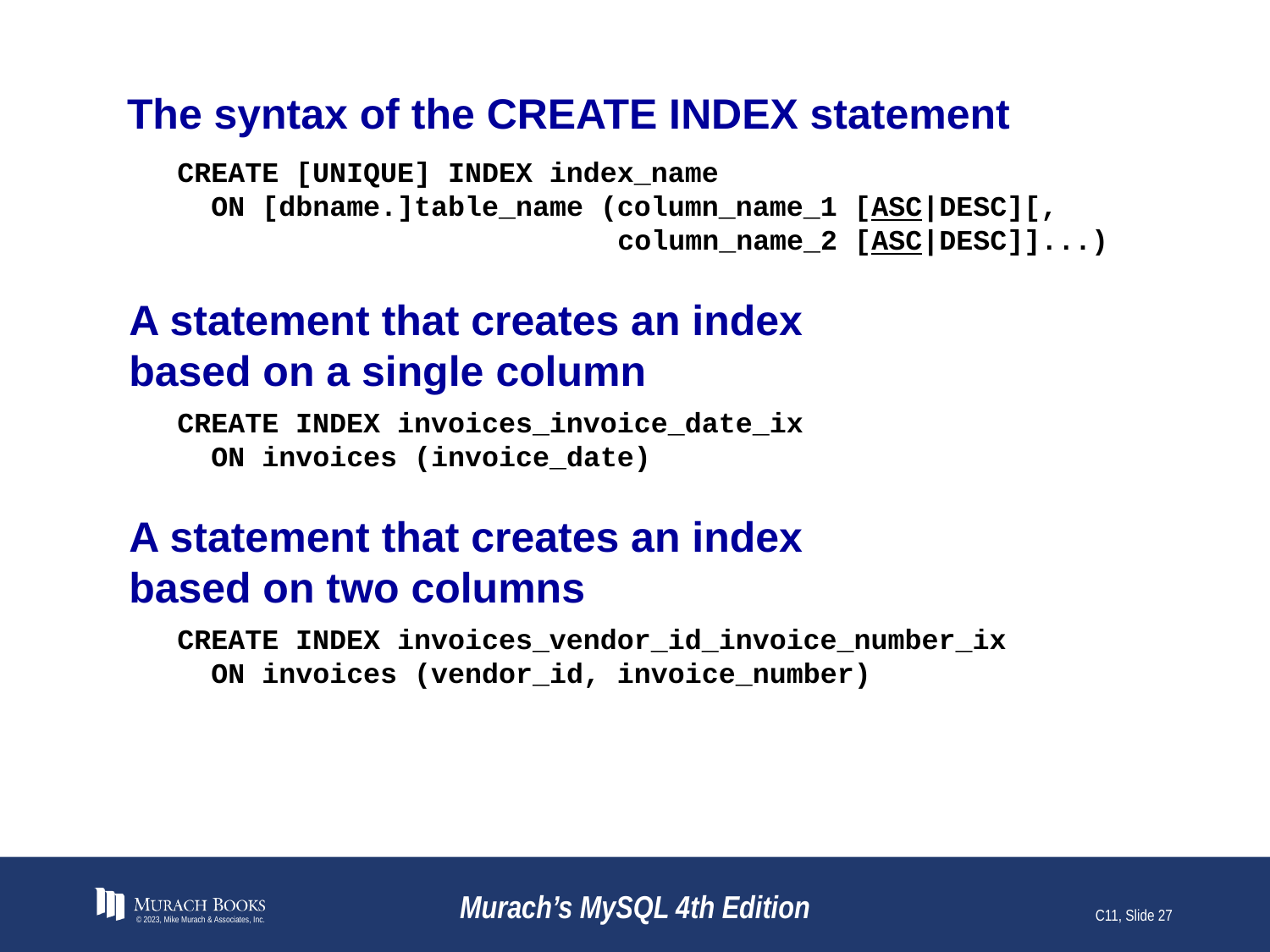

# The syntax of the CREATE INDEX statement
CREATE [UNIQUE] INDEX index_name
  ON [dbname.]table_name (column_name_1 [ASC|DESC][,
                          column_name_2 [ASC|DESC]]...)
A statement that creates an index
based on a single column
CREATE INDEX invoices_invoice_date_ix
  ON invoices (invoice_date)
A statement that creates an index
based on two columns
CREATE INDEX invoices_vendor_id_invoice_number_ix
  ON invoices (vendor_id, invoice_number)

© 2023, Mike Murach & Associates, Inc.
Murach’s MySQL 4th Edition

C11, Slide 27